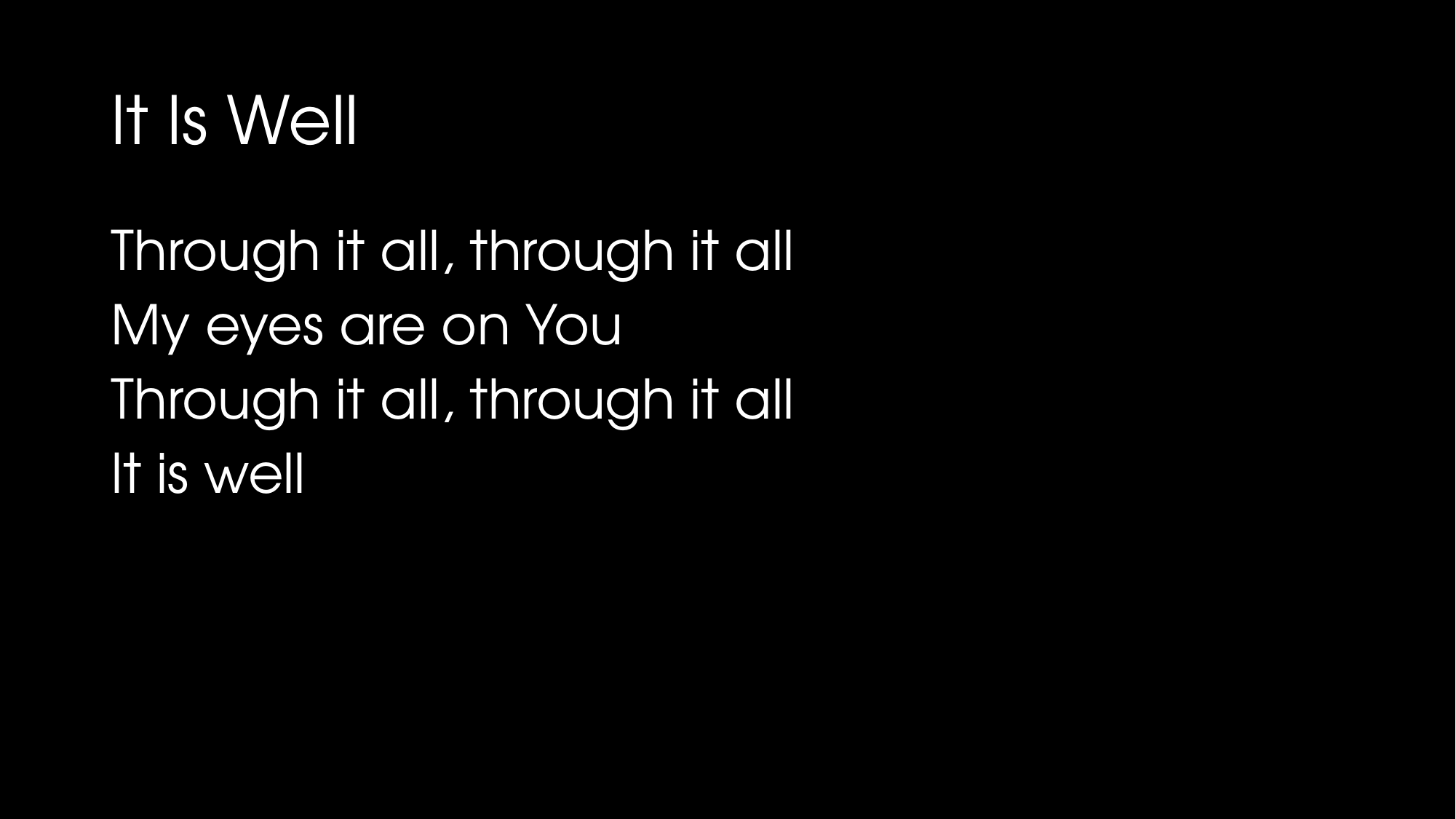

# It Is Well
Through it all, through it all
My eyes are on You
Through it all, through it all
It is well